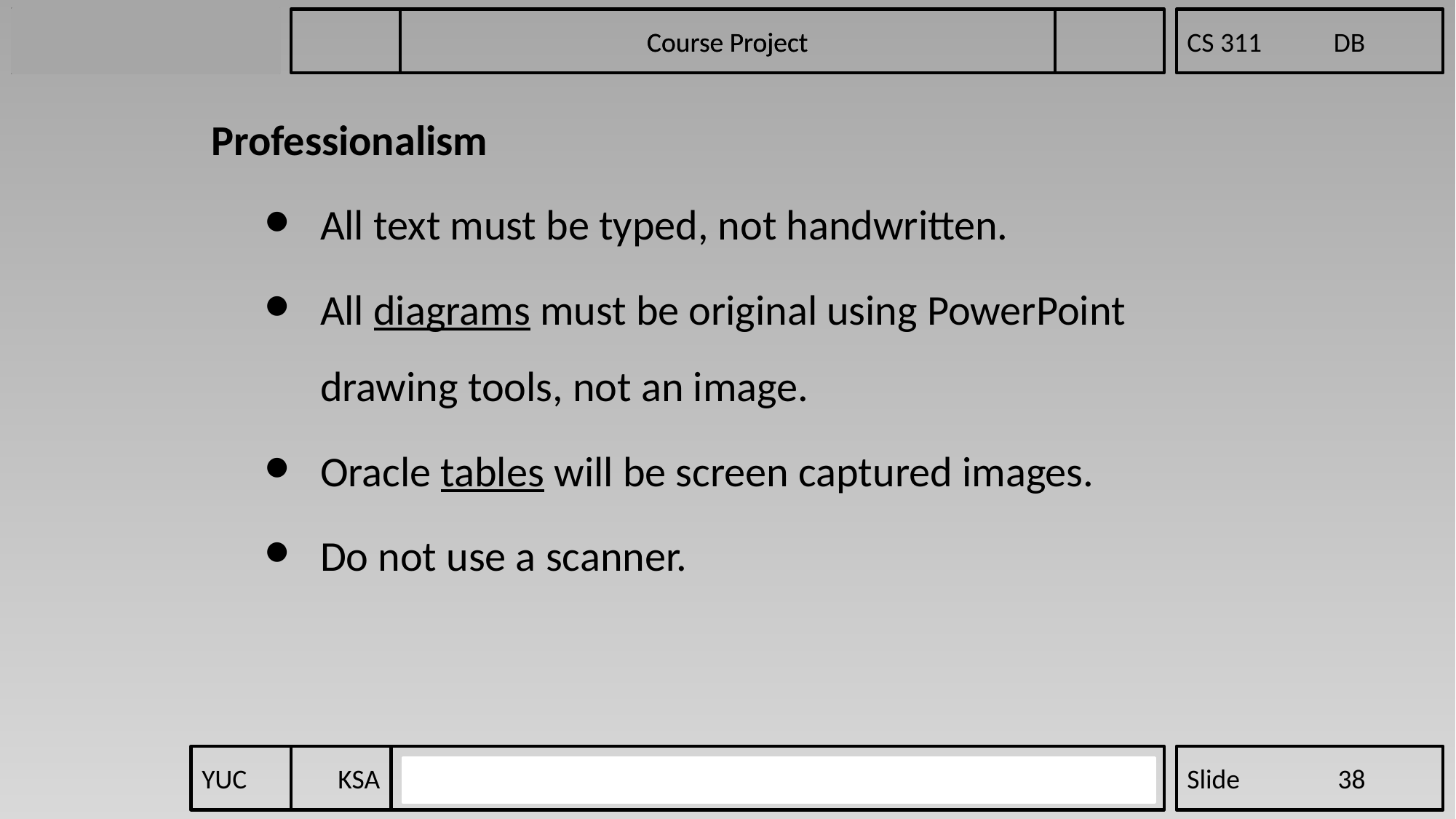

Course Project
Professionalism
All text must be typed, not handwritten.
All diagrams must be original using PowerPoint drawing tools, not an image.
Oracle tables will be screen captured images.
Do not use a scanner.
YUC	KSA